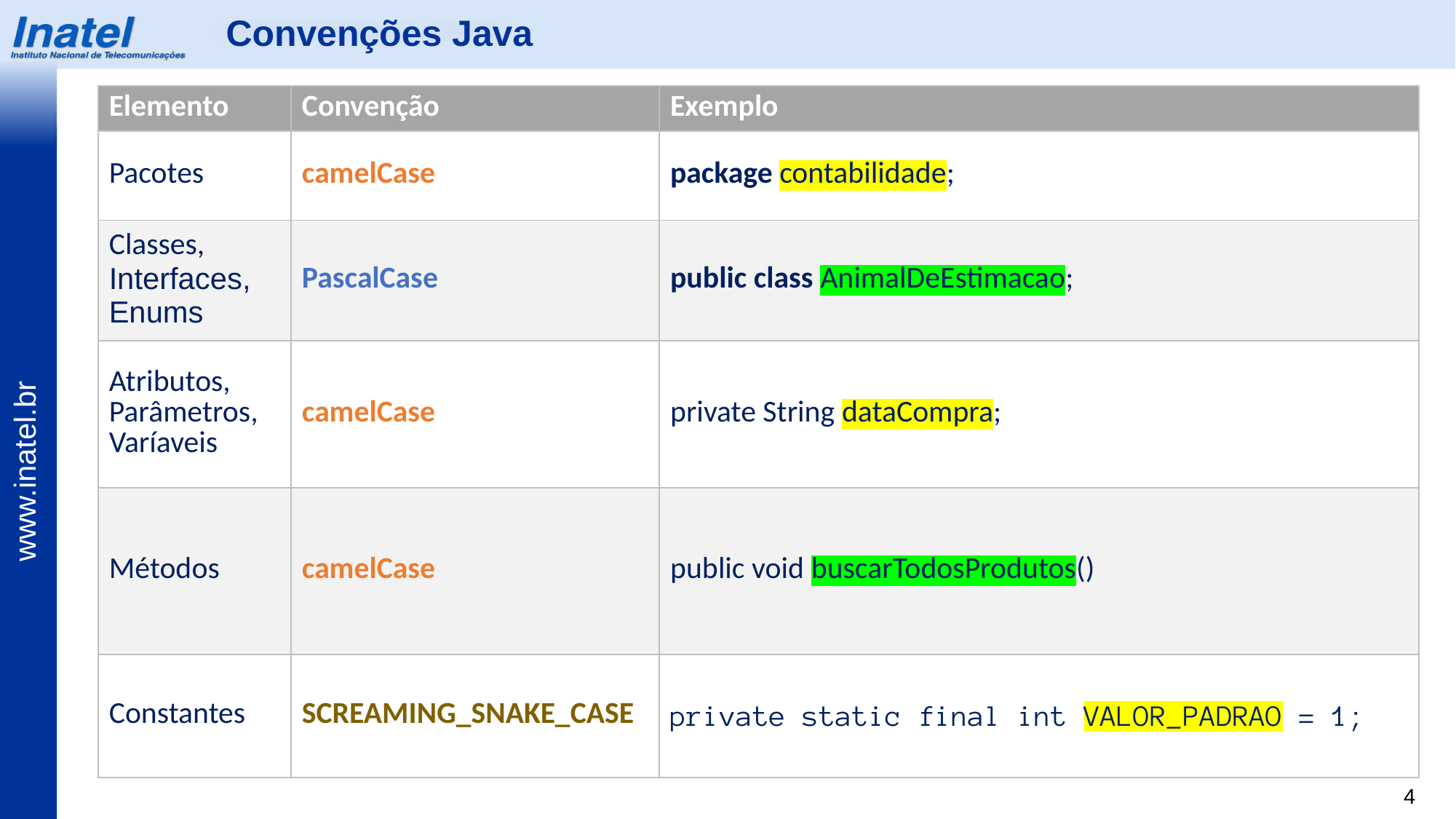

Convenções Java
| Elemento | Convenção | Exemplo |
| --- | --- | --- |
| Pacotes | camelCase | package contabilidade; |
| Classes, Interfaces, Enums | PascalCase | public class AnimalDeEstimacao; |
| Atributos, Parâmetros, Varíaveis | camelCase | private String dataCompra; |
| Métodos | camelCase | public void buscarTodosProdutos() |
| Constantes | SCREAMING\_SNAKE\_CASE | private static final int VALOR\_PADRAO = 1; |